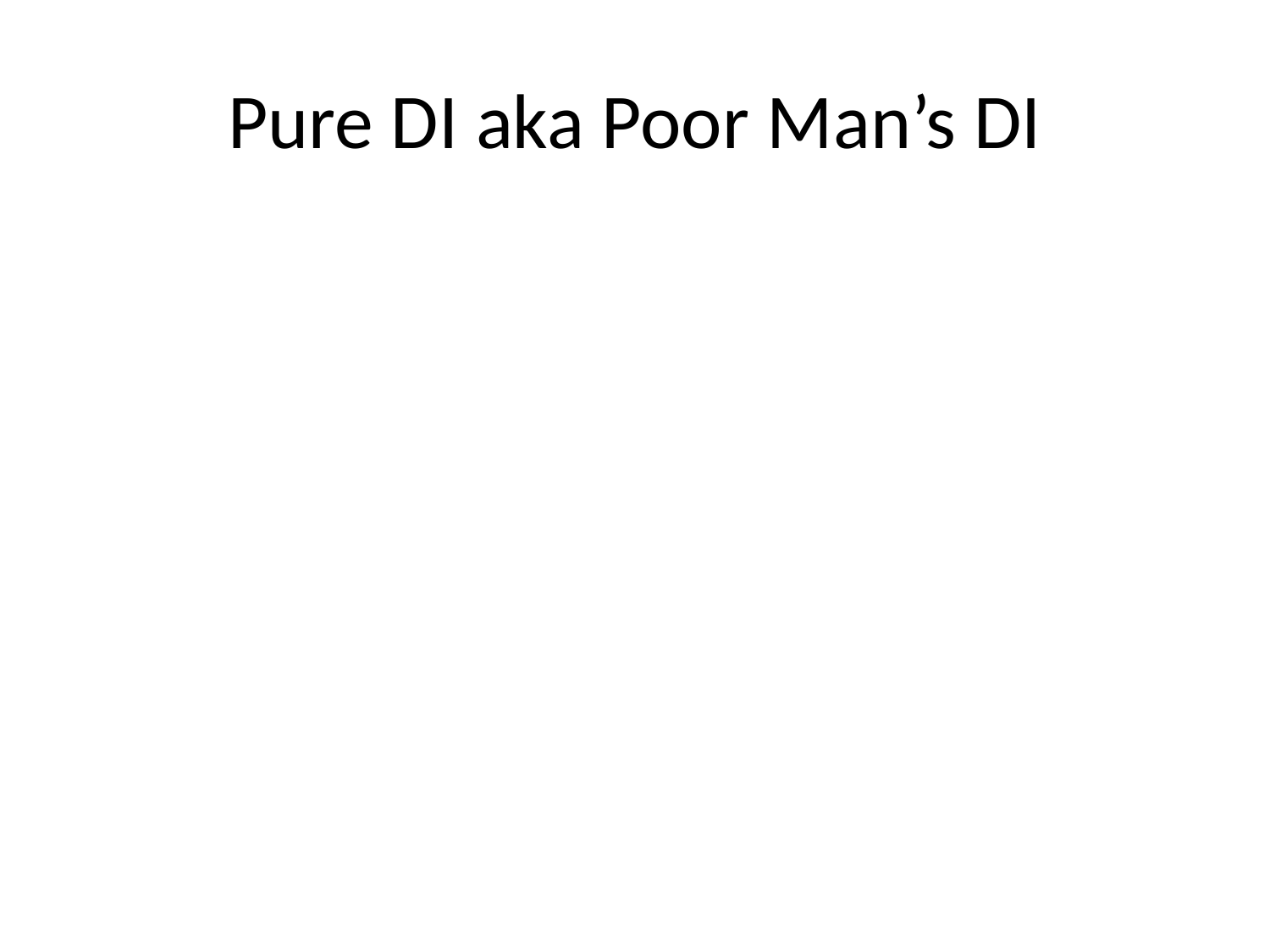

# Pure DI aka Poor Man’s DI